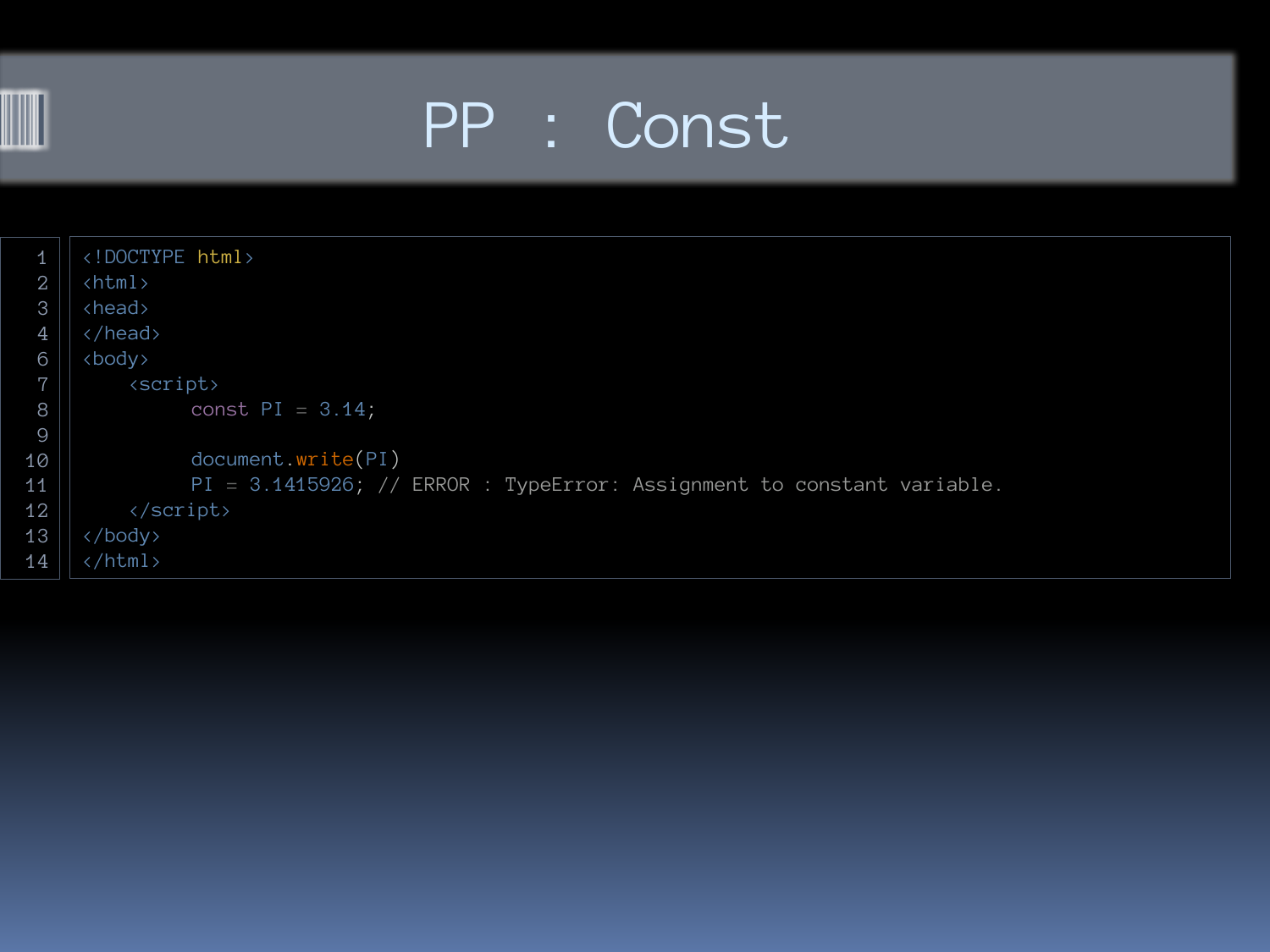

# PP : Const
<!DOCTYPE html>
<html>
<head>
</head>
<body>
    <script>
    const PI = 3.14;

    document.write(PI)
    PI = 3.1415926; // ERROR : TypeError: Assignment to constant variable.
    </script>
</body>
</html>
1
2
3
4
6
7
8
9
10
11
12
13
14